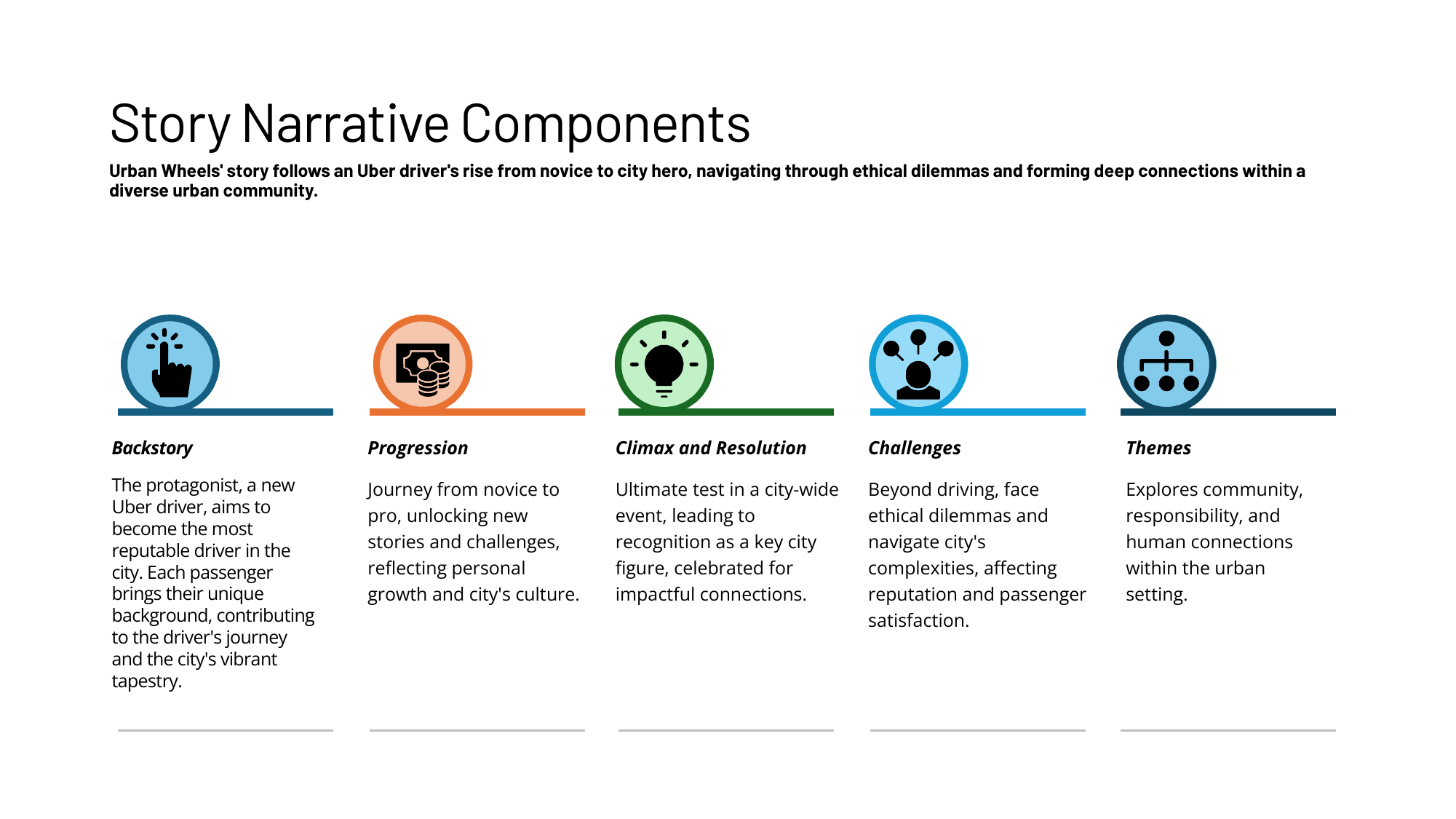

# Story Narrative Components
Urban Wheels' story follows an Uber driver's rise from novice to city hero, navigating through ethical dilemmas and forming deep connections within a diverse urban community.

Progression
Journey from novice to pro, unlocking new stories and challenges, reflecting personal growth and city's culture.
Climax and Resolution
Ultimate test in a city-wide event, leading to recognition as a key city figure, celebrated for impactful connections.
Challenges
Beyond driving, face ethical dilemmas and navigate city's complexities, affecting reputation and passenger satisfaction.
Themes
Explores community, responsibility, and human connections within the urban setting.
Backstory
The protagonist, a new Uber driver, aims to become the most reputable driver in the city. Each passenger brings their unique background, contributing to the driver's journey and the city's vibrant tapestry.